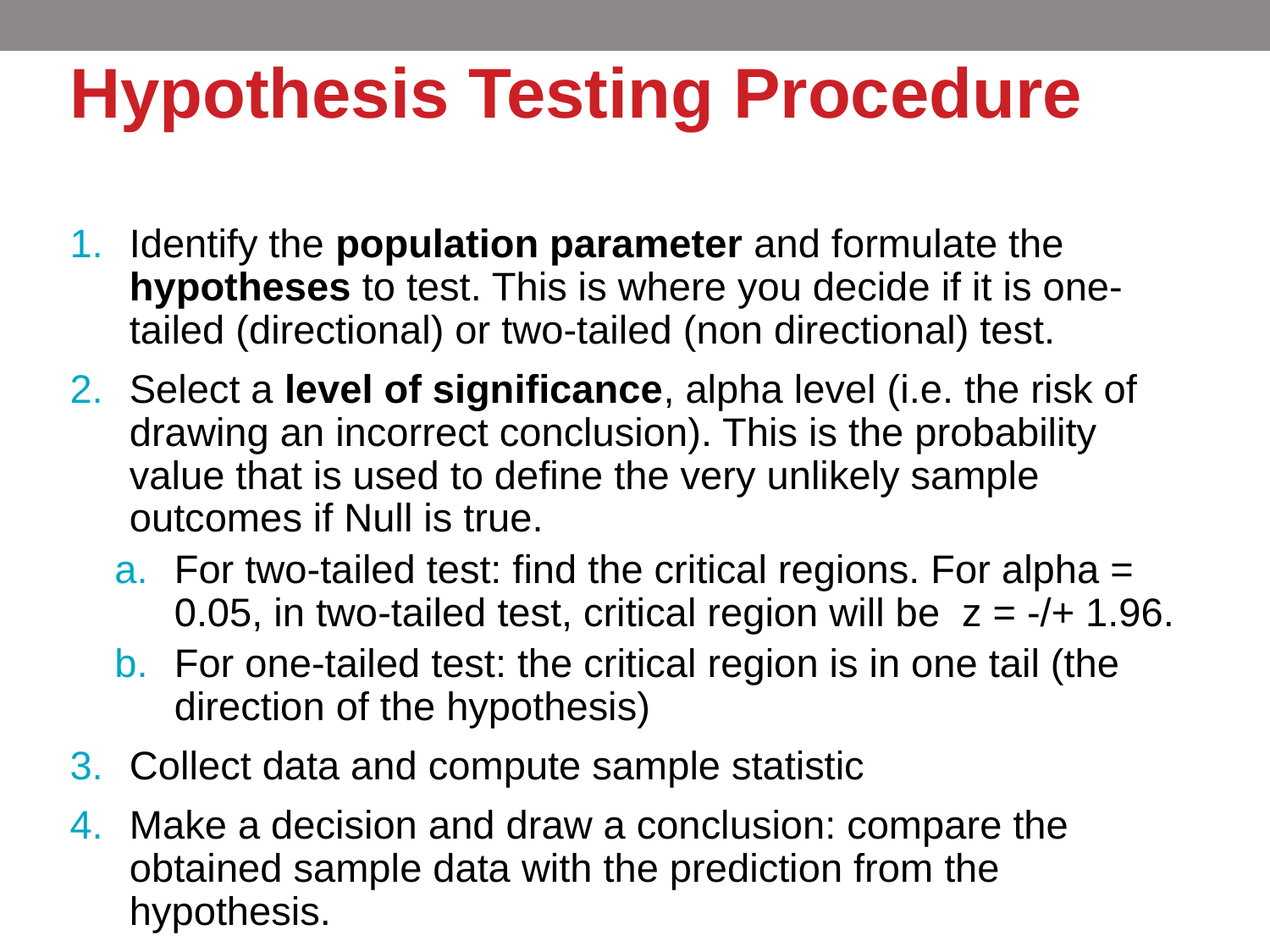

# Hypothesis Testing Procedure
Identify the population parameter and formulate the hypotheses to test. This is where you decide if it is one-tailed (directional) or two-tailed (non directional) test.
Select a level of significance, alpha level (i.e. the risk of drawing an incorrect conclusion). This is the probability value that is used to define the very unlikely sample outcomes if Null is true.
For two-tailed test: find the critical regions. For alpha = 0.05, in two-tailed test, critical region will be  z = -/+ 1.96.
For one-tailed test: the critical region is in one tail (the direction of the hypothesis)
Collect data and compute sample statistic
Make a decision and draw a conclusion: compare the obtained sample data with the prediction from the hypothesis.